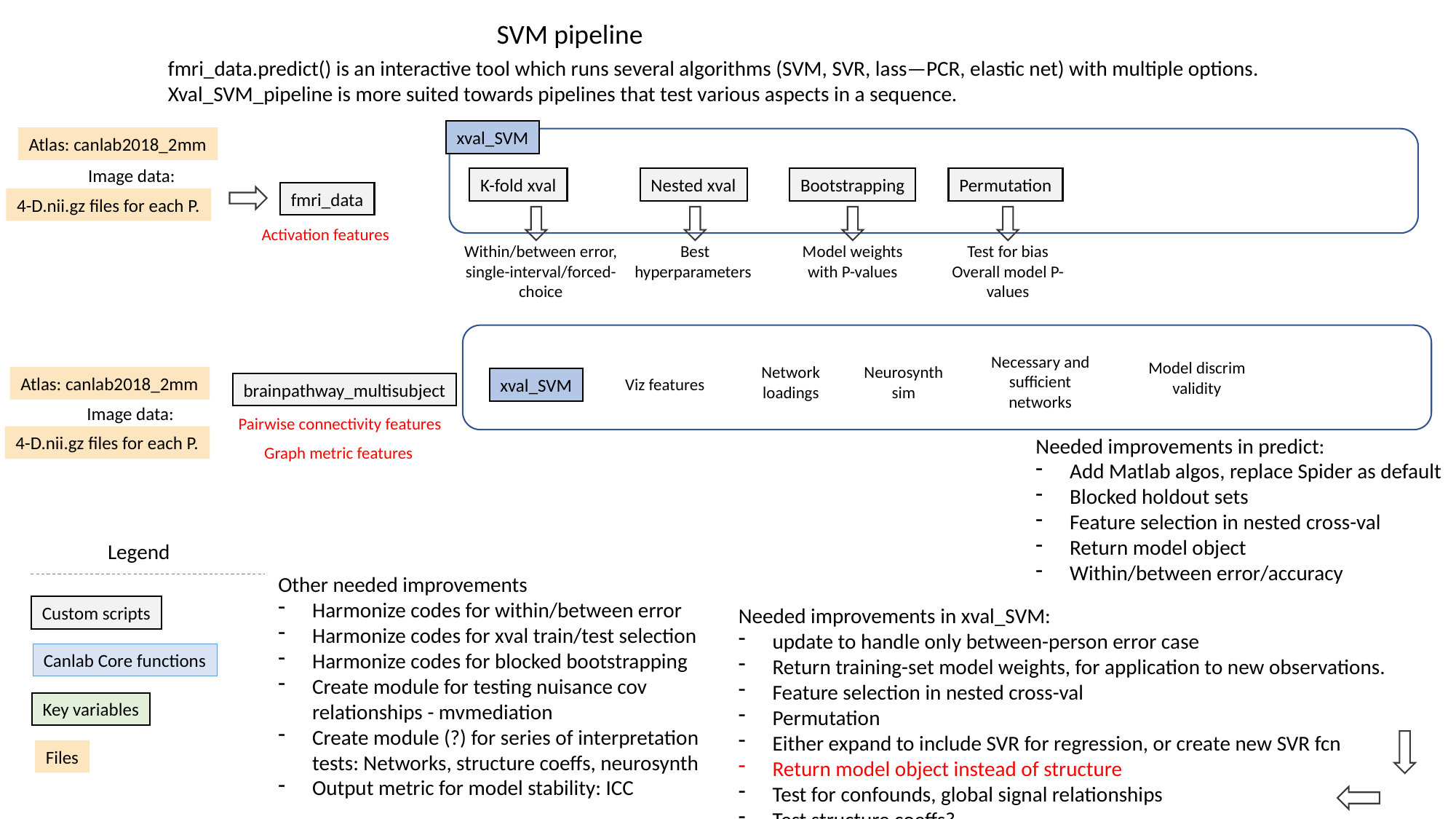

SVM pipeline
fmri_data.predict() is an interactive tool which runs several algorithms (SVM, SVR, lass—PCR, elastic net) with multiple options.
Xval_SVM_pipeline is more suited towards pipelines that test various aspects in a sequence.
xval_SVM
Atlas: canlab2018_2mm

Image data:
K-fold xval
Nested xval
Bootstrapping
Permutation
fmri_data

4-D.nii.gz files for each P.

Activation features
Within/between error, single-interval/forced-choice
Best hyperparameters
Model weights with P-values
Test for bias
Overall model P-values
k
Necessary and sufficient networks
Model discrim validity
Network loadings
Neurosynth sim
Atlas: canlab2018_2mm
xval_SVM
Viz features
brainpathway_multisubject
Image data:
Pairwise connectivity features
4-D.nii.gz files for each P.
Needed improvements in predict:
Add Matlab algos, replace Spider as default
Blocked holdout sets
Feature selection in nested cross-val
Return model object
Within/between error/accuracy
Graph metric features
Legend
Other needed improvements
Harmonize codes for within/between error
Harmonize codes for xval train/test selection
Harmonize codes for blocked bootstrapping
Create module for testing nuisance cov relationships - mvmediation
Create module (?) for series of interpretation tests: Networks, structure coeffs, neurosynth
Output metric for model stability: ICC

Custom scripts
Needed improvements in xval_SVM:
update to handle only between-person error case
Return training-set model weights, for application to new observations.
Feature selection in nested cross-val
Permutation
Either expand to include SVR for regression, or create new SVR fcn
Return model object instead of structure
Test for confounds, global signal relationships
Test structure coeffs?

Canlab Core functions
Key variables
Files